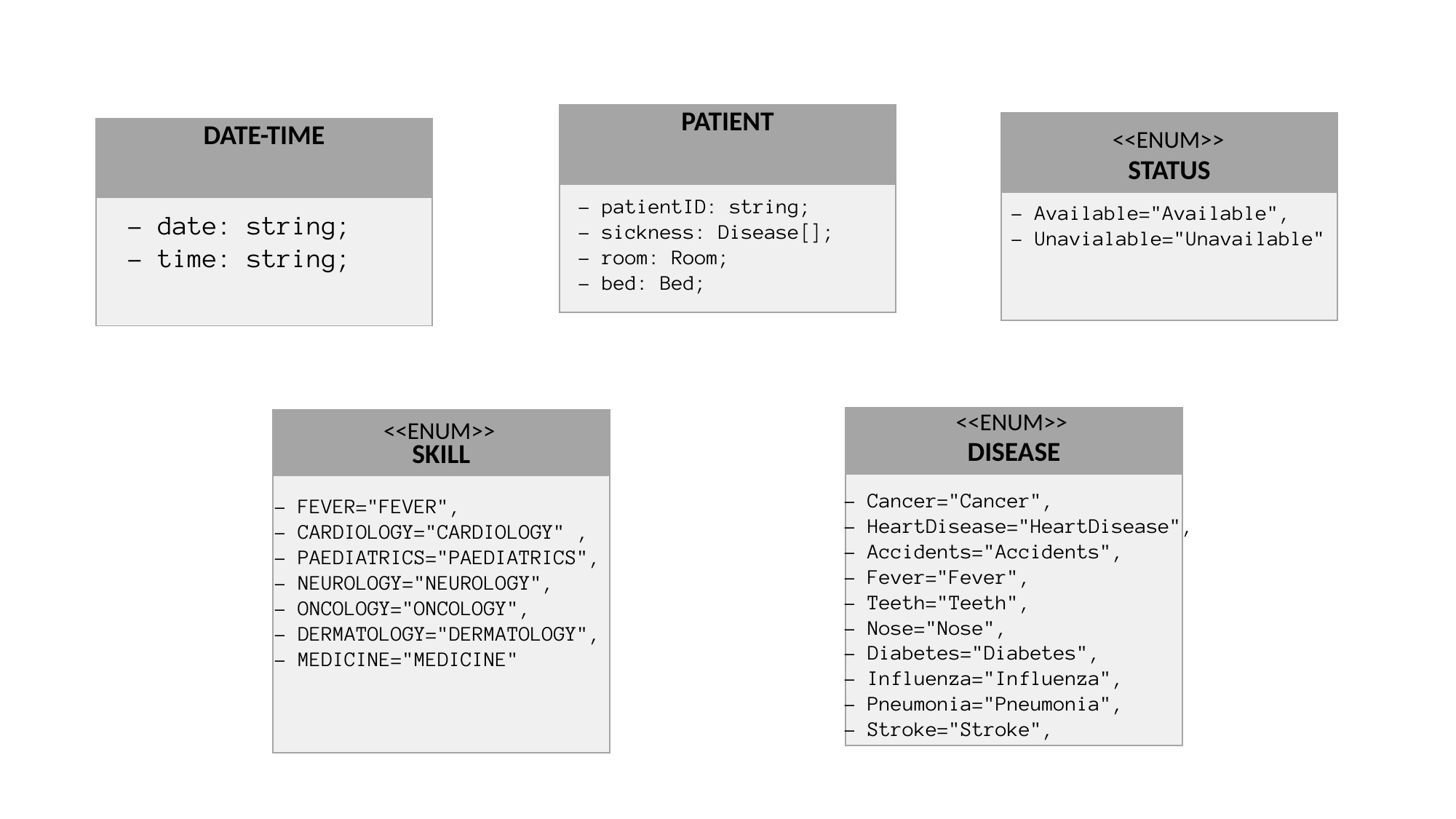

| PATIENT |
| --- |
|  |
| STATUS |
| --- |
|  |
<<ENUM>>
| DATE-TIME |
| --- |
|  |
- patientID: string;
- sickness: Disease[];
- room: Room;
- bed: Bed;

- Available="Available",
- Unavialable="Unavailable"

- date: string;
- time: string;

<<ENUM>>
| DISEASE |
| --- |
|  |
| SKILL |
| --- |
|  |
<<ENUM>>
- Cancer="Cancer",
- HeartDisease="HeartDisease",
- Accidents="Accidents",
- Fever="Fever",
- Teeth="Teeth",
- Nose="Nose",
- Diabetes="Diabetes",
- Influenza="Influenza",
- Pneumonia="Pneumonia",
- Stroke="Stroke",

- FEVER="FEVER",
- CARDIOLOGY="CARDIOLOGY" ,
- PAEDIATRICS="PAEDIATRICS",
- NEUROLOGY="NEUROLOGY",
- ONCOLOGY="ONCOLOGY",
- DERMATOLOGY="DERMATOLOGY",
- MEDICINE="MEDICINE"